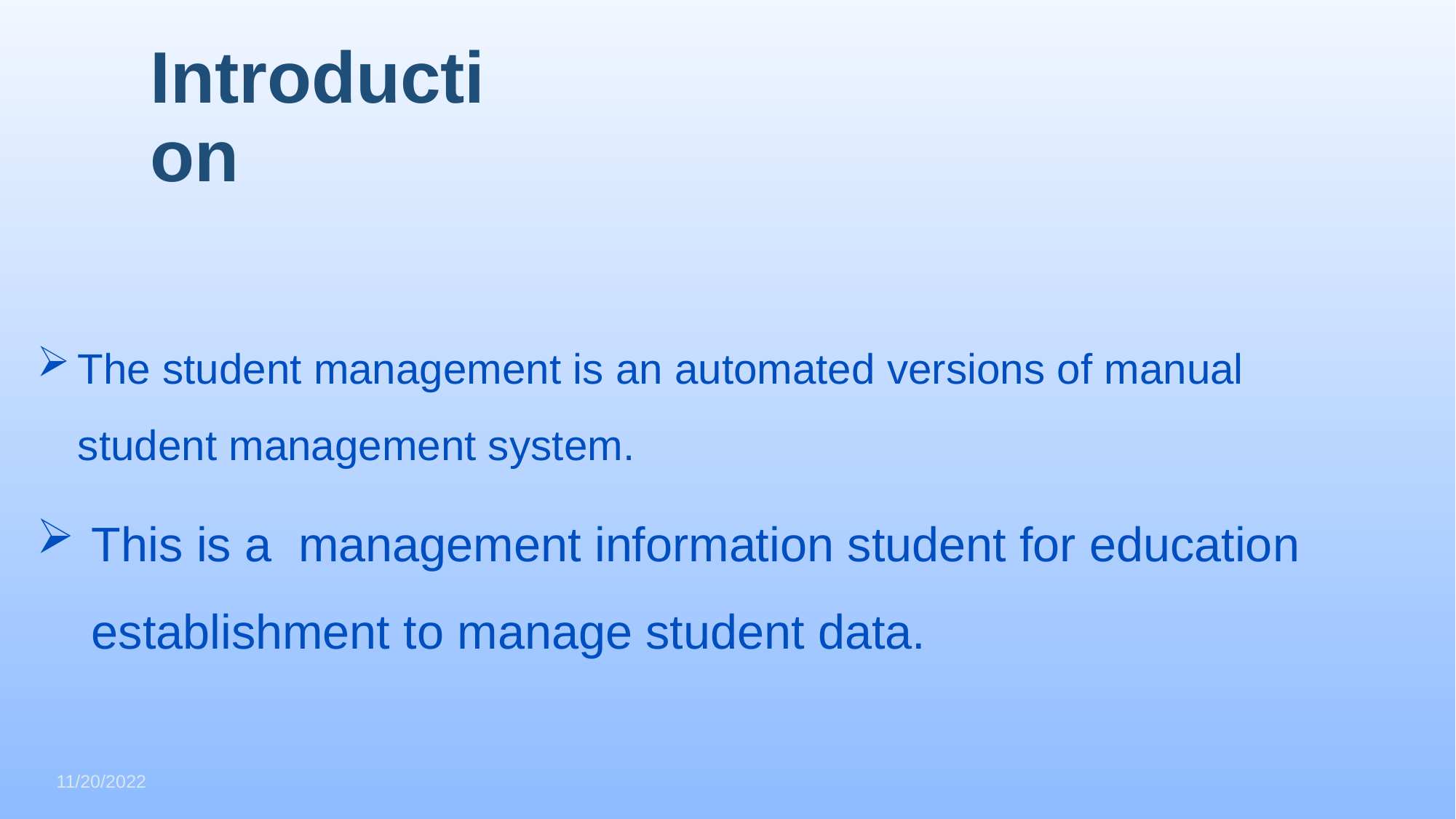

# Introduction
The student management is an automated versions of manual student management system.
This is a  management information student for education establishment to manage student data.

11/20/2022
PRESENTATION TITLE
4